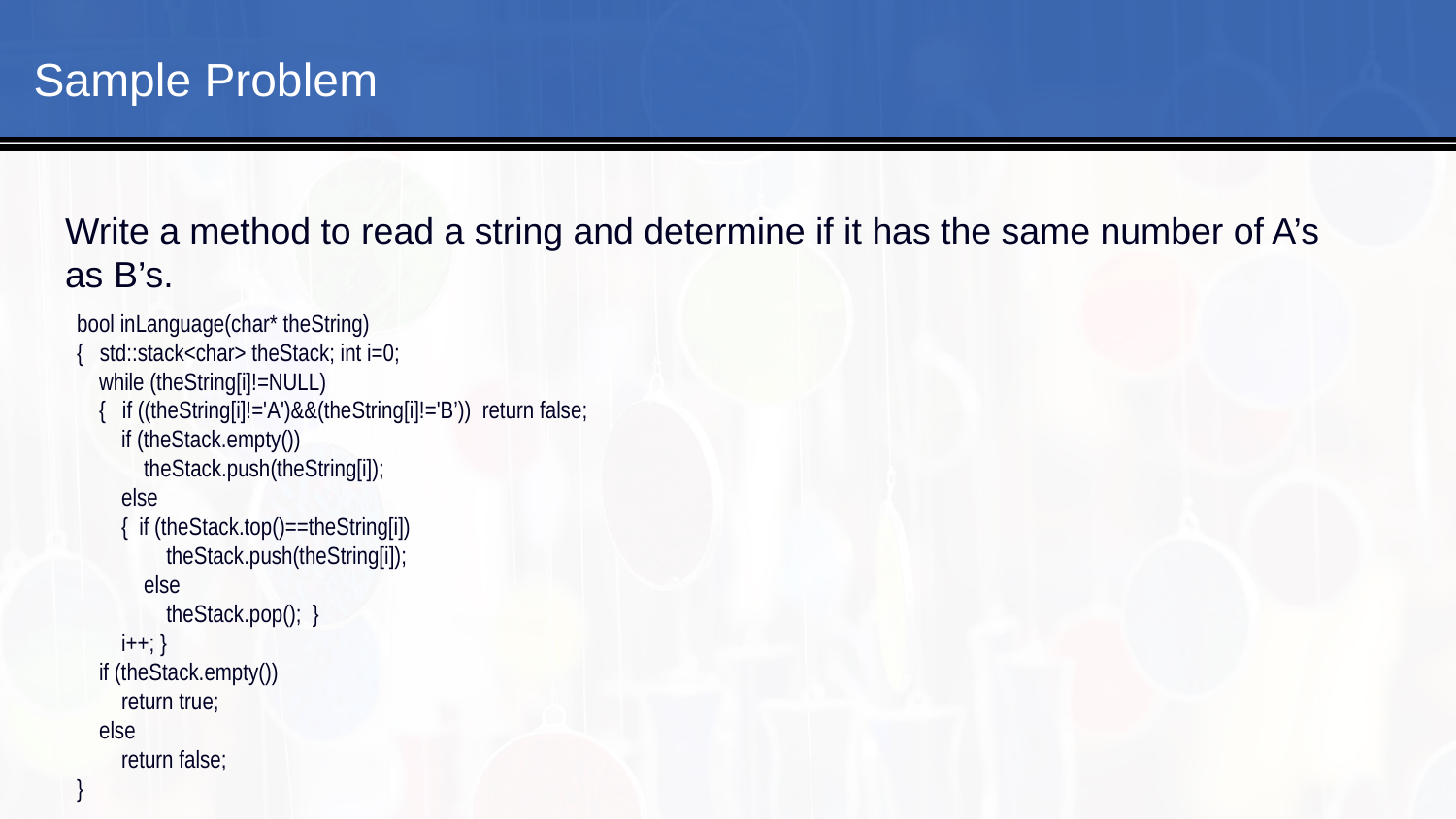

#
Sample Problem
Write a method to read a string and determine if it has the same number of A’s as B’s.
bool inLanguage(char* theString)
{   std::stack<char> theStack; int i=0;
    while (theString[i]!=NULL)
    {   if ((theString[i]!='A')&&(theString[i]!='B’))  return false;
        if (theStack.empty())
            theStack.push(theString[i]);
        else
        {  if (theStack.top()==theString[i])
                theStack.push(theString[i]);
            else
                theStack.pop();  }
        i++; }
    if (theStack.empty())
        return true;
    else
        return false;
}